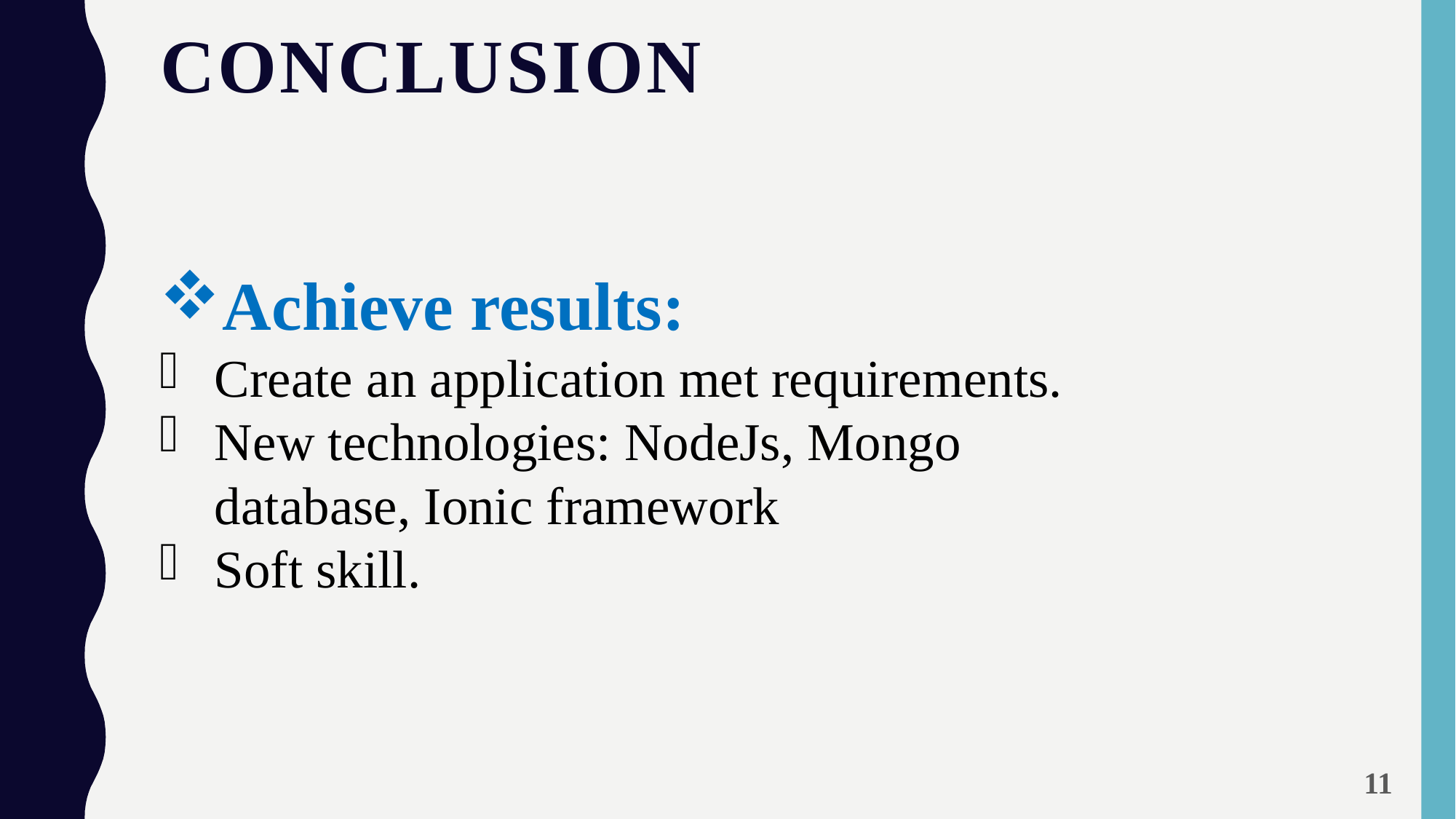

# conclusion
Achieve results:
Create an application met requirements.
New technologies: NodeJs, Mongo database, Ionic framework
Soft skill.
11